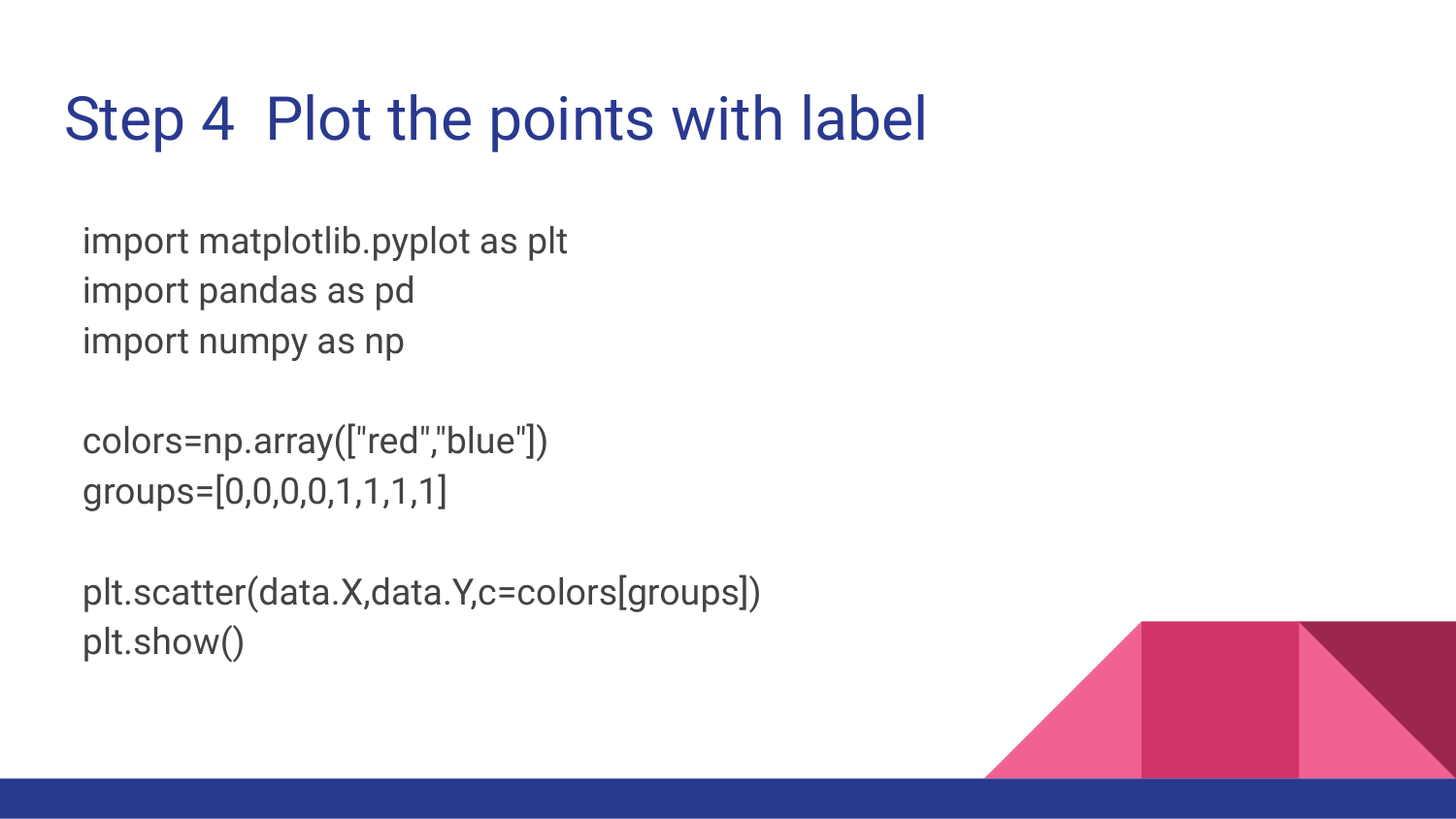

# Step 4  Plot the points with label
import matplotlib.pyplot as plt
import pandas as pd
import numpy as np

colors=np.array(["red","blue"])
groups=[0,0,0,0,1,1,1,1]

plt.scatter(data.X,data.Y,c=colors[groups])
plt.show()